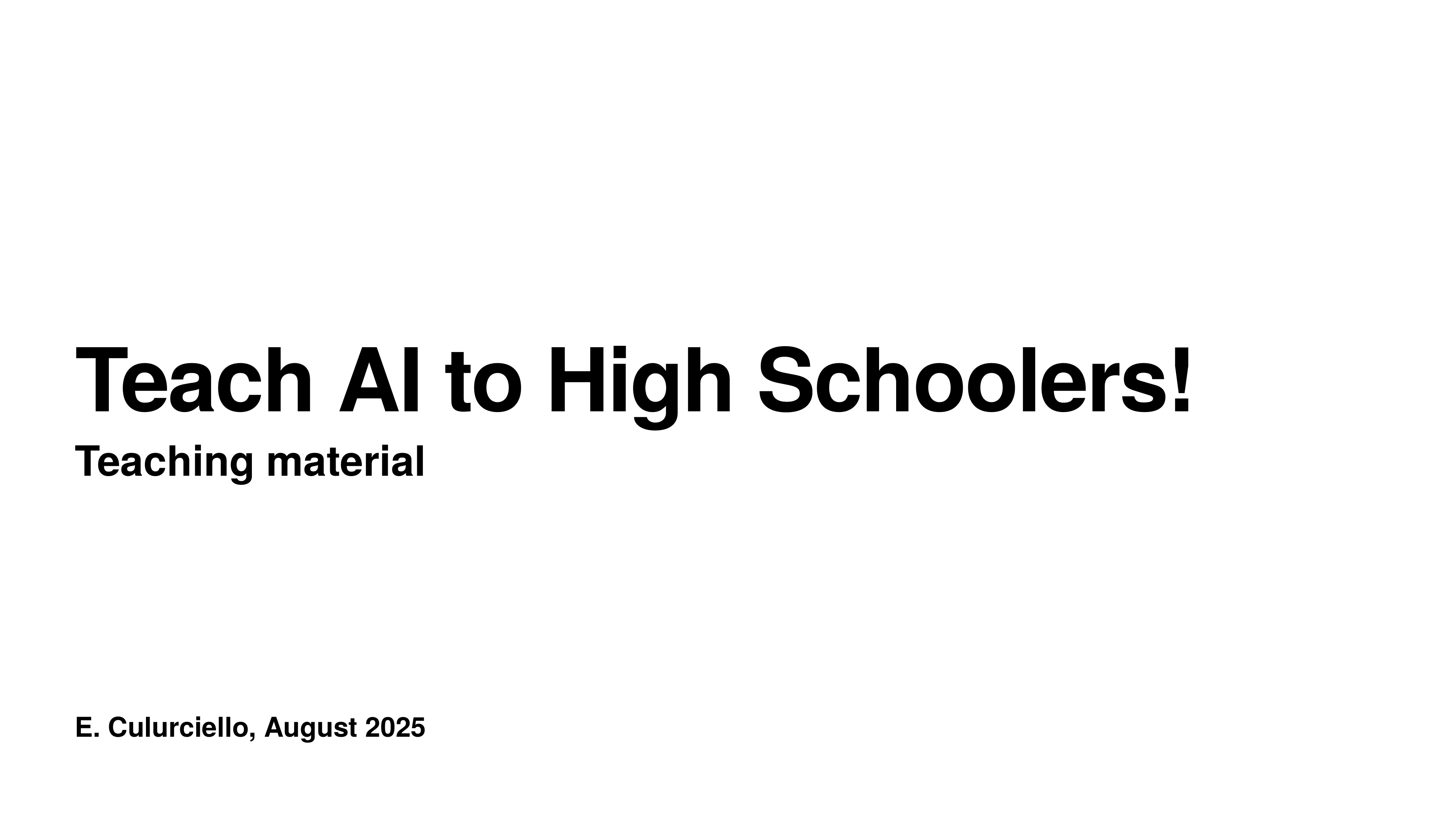

# Teach AI to High Schoolers!
Teaching material
E. Culurciello, August 2025